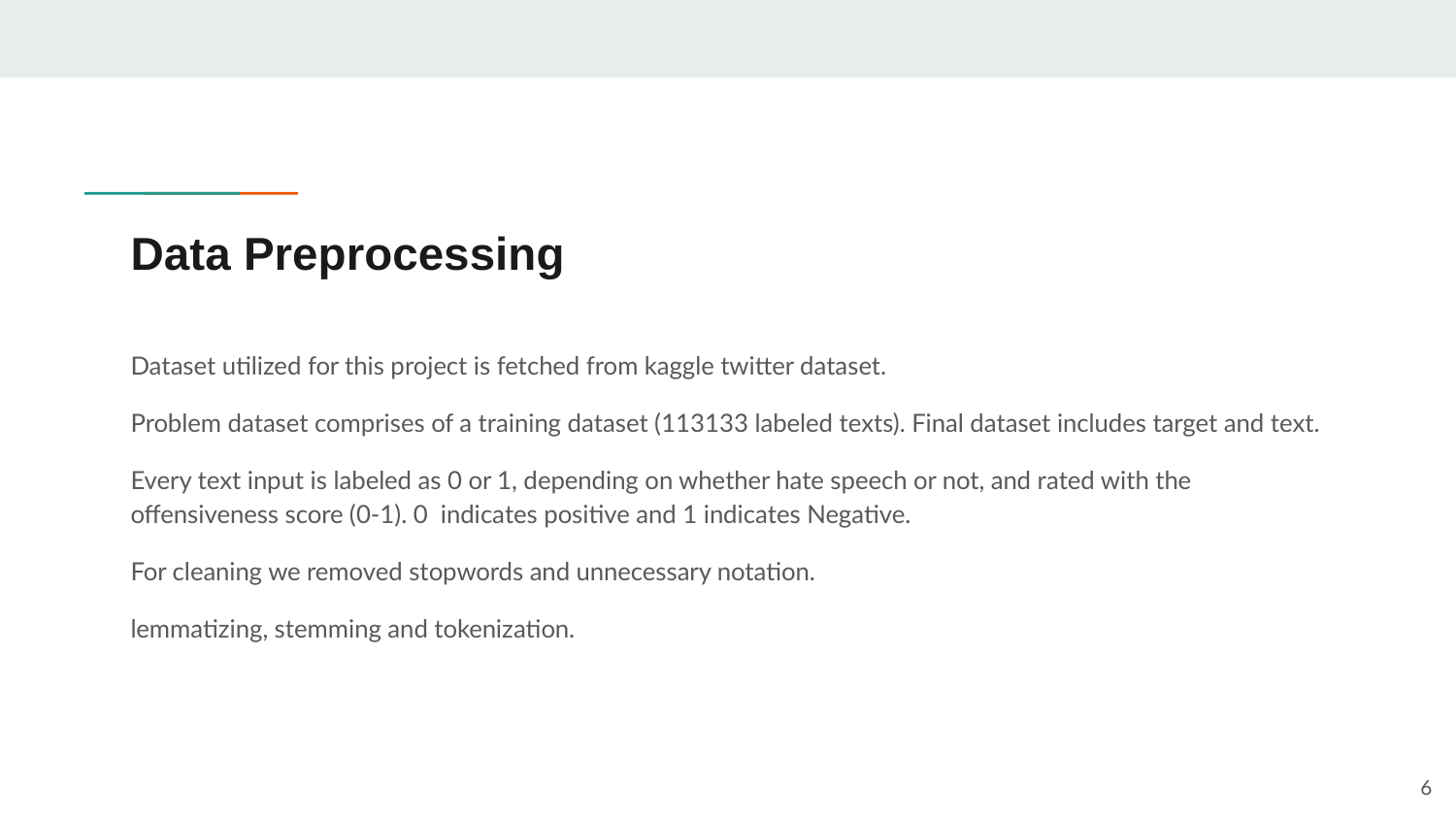

# Data Preprocessing
Dataset utilized for this project is fetched from kaggle twitter dataset.
Problem dataset comprises of a training dataset (113133 labeled texts). Final dataset includes target and text.
Every text input is labeled as 0 or 1, depending on whether hate speech or not, and rated with the offensiveness score (0-1). 0  indicates positive and 1 indicates Negative.
For cleaning we removed stopwords and unnecessary notation.
lemmatizing, stemming and tokenization.
6